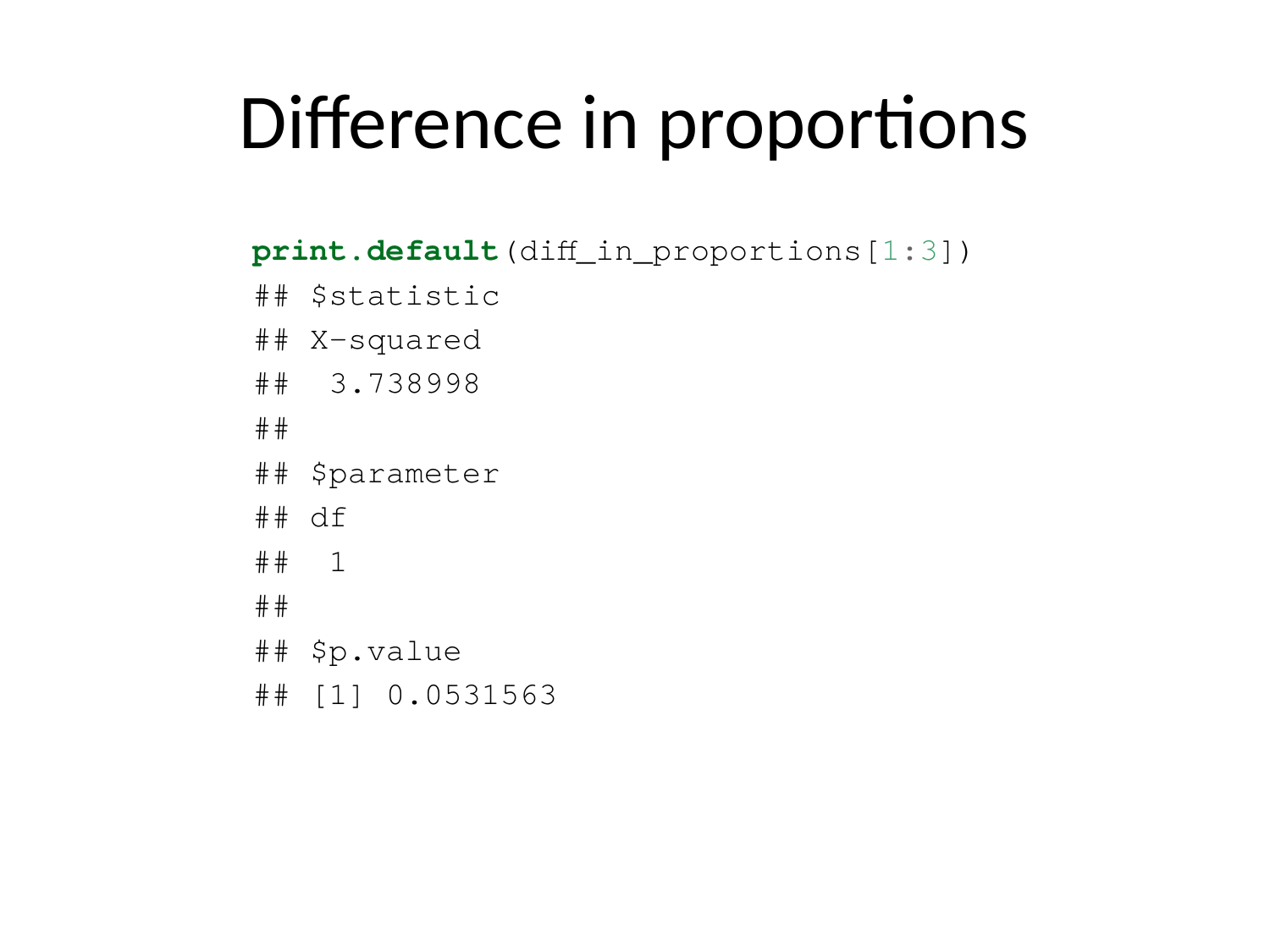

# Difference in proportions
print.default(diff_in_proportions[1:3])
## $statistic
## X-squared
##  3.738998
##
## $parameter
## df
##  1
##
## $p.value
## [1] 0.0531563